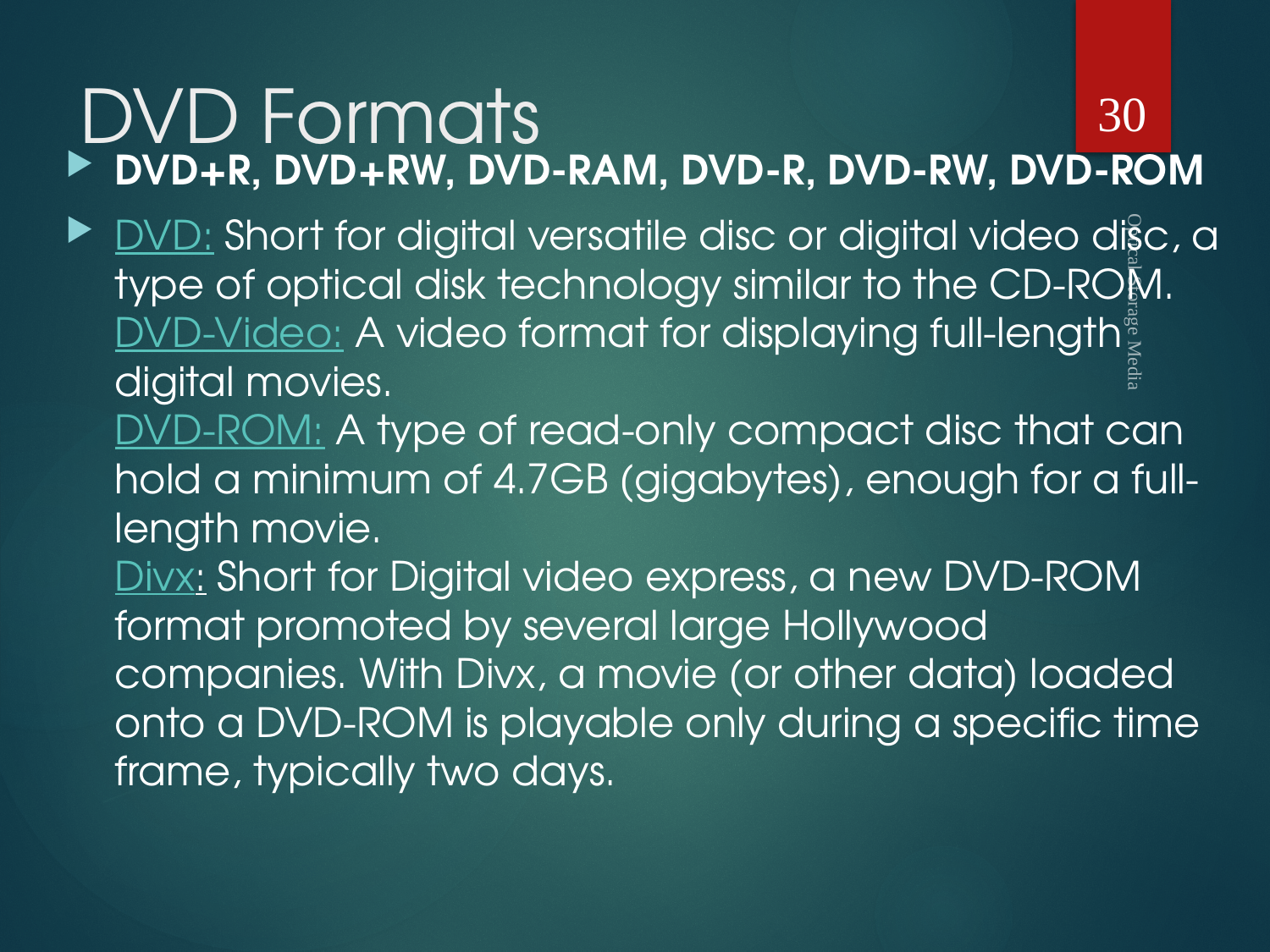

30
# DVD Formats
DVD+R, DVD+RW, DVD-RAM, DVD-R, DVD-RW, DVD-ROM
DVD: Short for digital versatile disc or digital video disc, a type of optical disk technology similar to the CD-ROM.
DVD-Video: A video format for displaying full-length digital movies.
DVD-ROM: A type of read-only compact disc that can hold a minimum of 4.7GB (gigabytes), enough for a full-length movie.
Divx: Short for Digital video express, a new DVD-ROM format promoted by several large Hollywood companies. With Divx, a movie (or other data) loaded onto a DVD-ROM is playable only during a specific time frame, typically two days.

Optical Storage Media